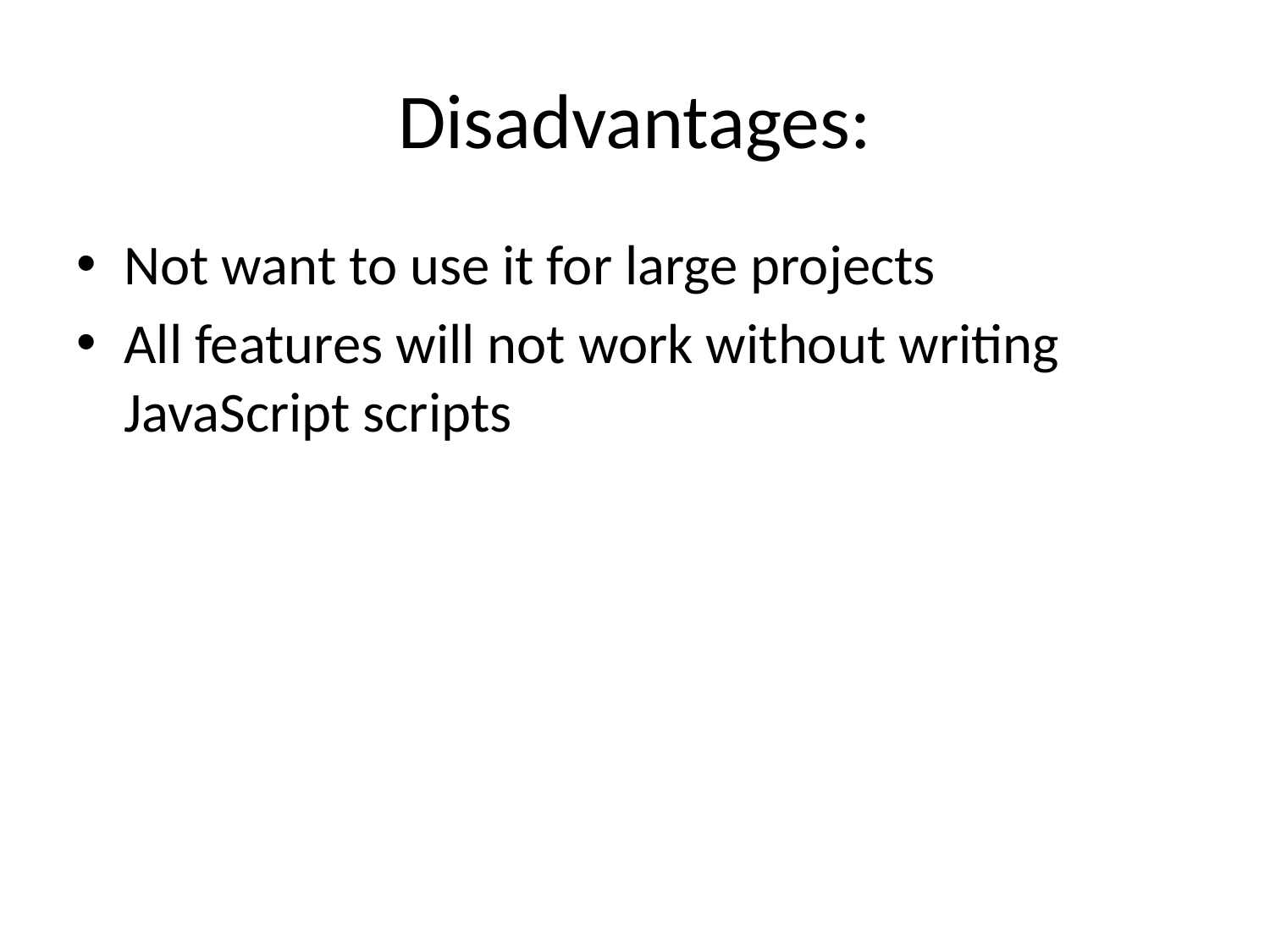

# Disadvantages:
Not want to use it for large projects
All features will not work without writing JavaScript scripts